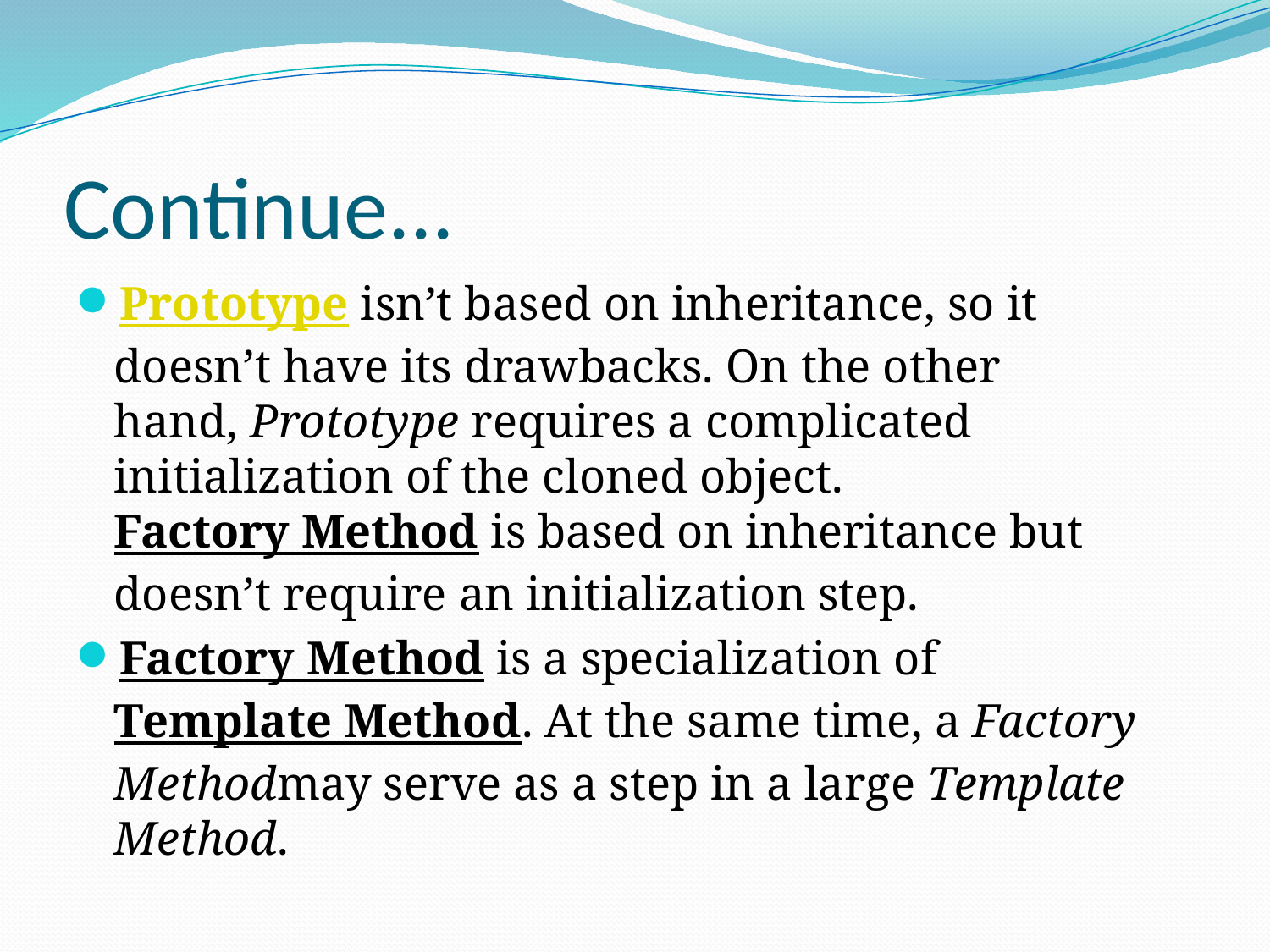

# Continue...
Prototype isn’t based on inheritance, so it doesn’t have its drawbacks. On the other hand, Prototype requires a complicated initialization of the cloned object. Factory Method is based on inheritance but doesn’t require an initialization step.
Factory Method is a specialization of Template Method. At the same time, a Factory Methodmay serve as a step in a large Template Method.